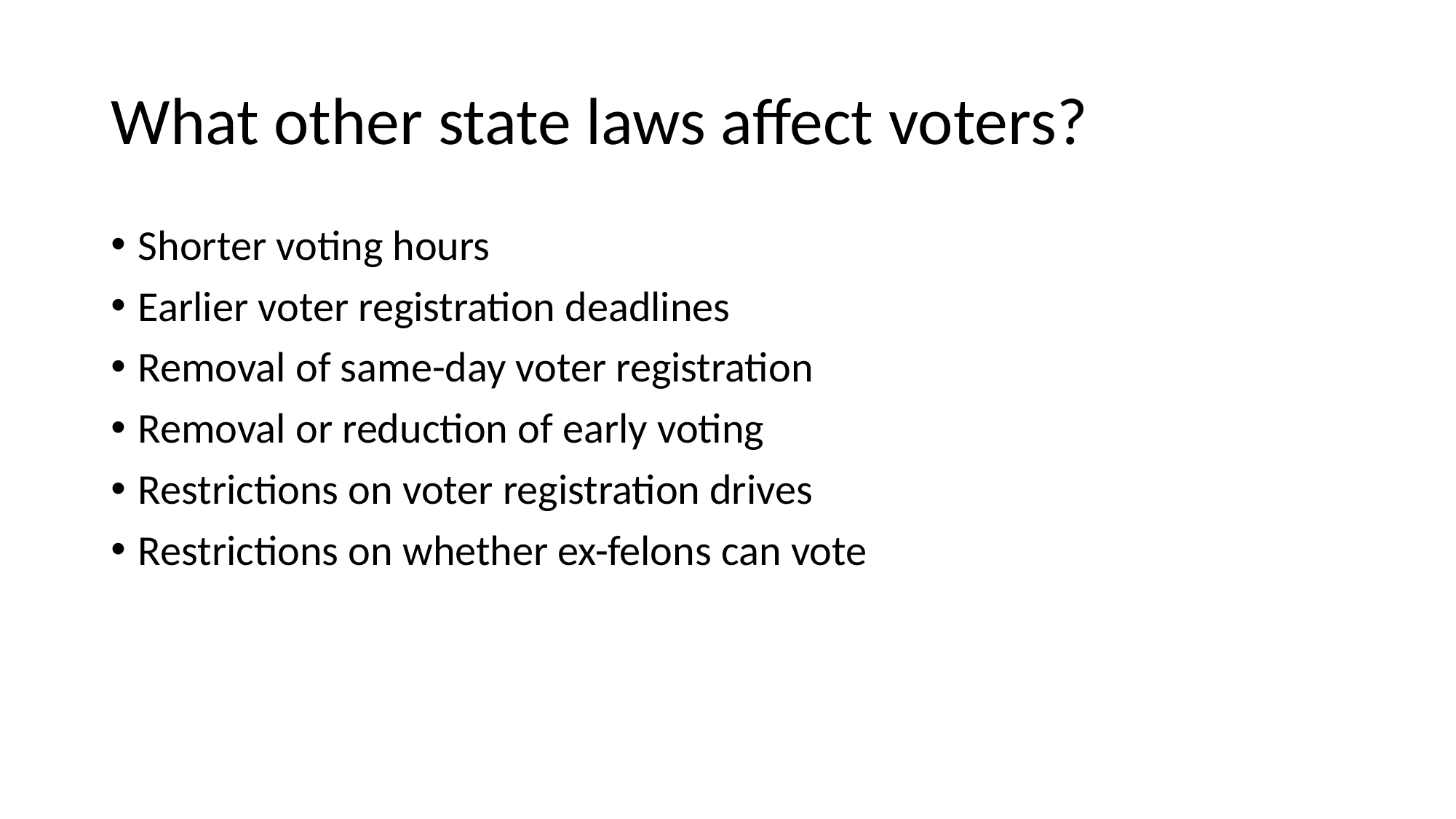

# What other state laws affect voters?
Shorter voting hours
Earlier voter registration deadlines
Removal of same-day voter registration
Removal or reduction of early voting
Restrictions on voter registration drives
Restrictions on whether ex-felons can vote